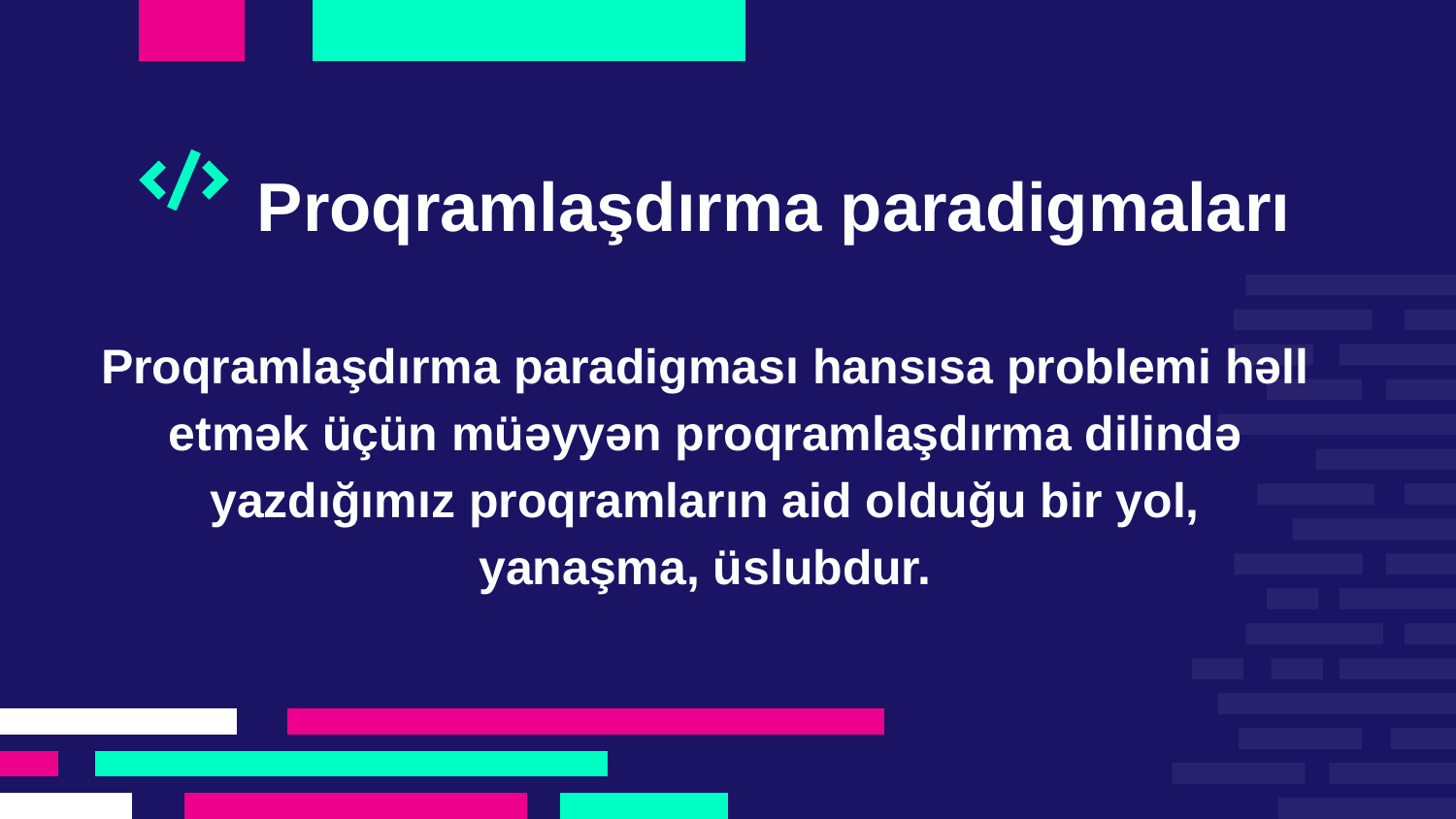

# Proqramlaşdırma paradigmaları

Proqramlaşdırma paradigması hansısa problemi həll etmək üçün müəyyən proqramlaşdırma dilində yazdığımız proqramların aid olduğu bir yol, yanaşma, üslubdur.